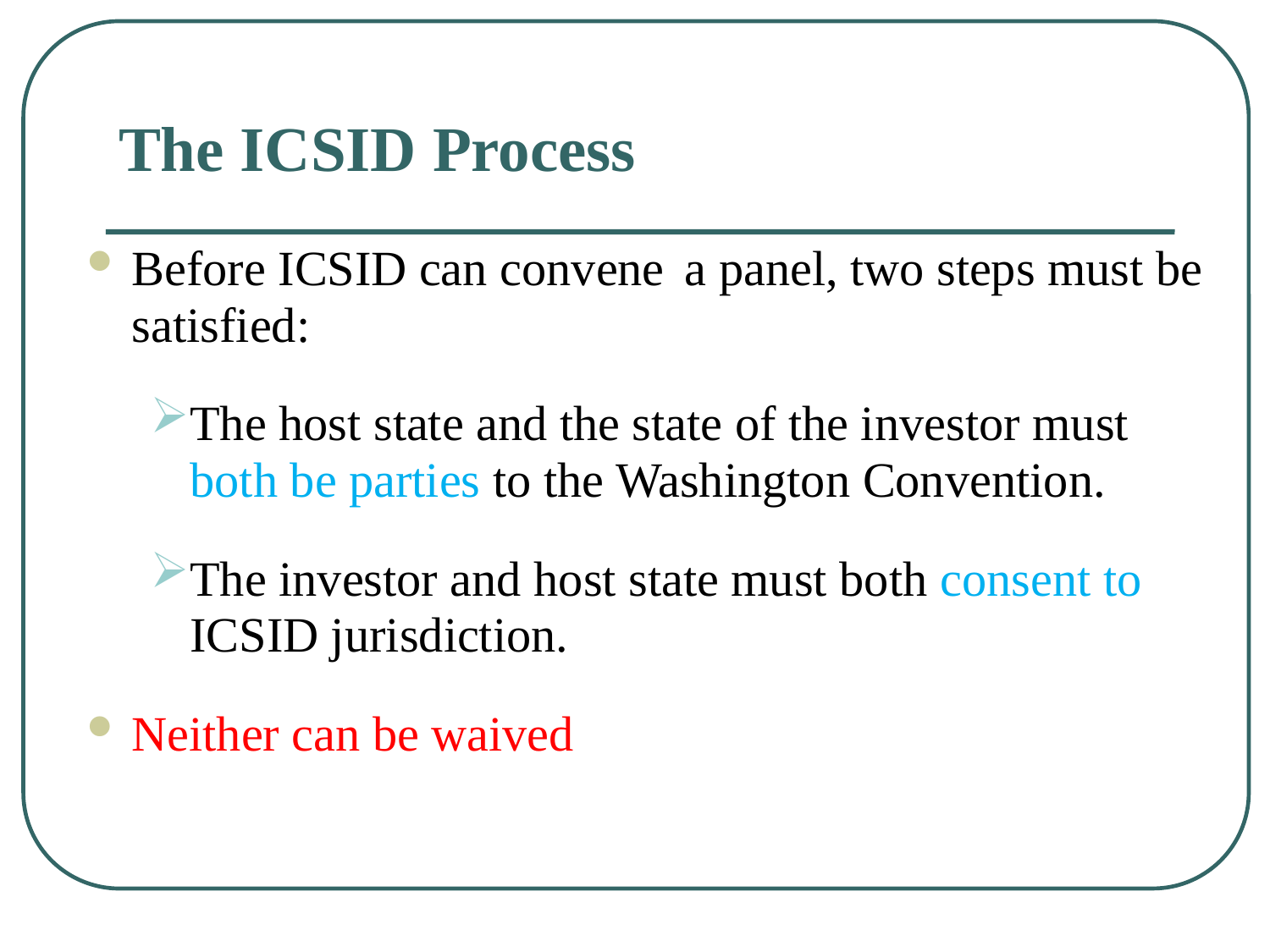

# The ICSID Process
Before ICSID can convene  a panel, two steps must be satisfied:
The host state and the state of the investor must both be parties to the Washington Convention.
The investor and host state must both consent to ICSID jurisdiction.
Neither can be waived